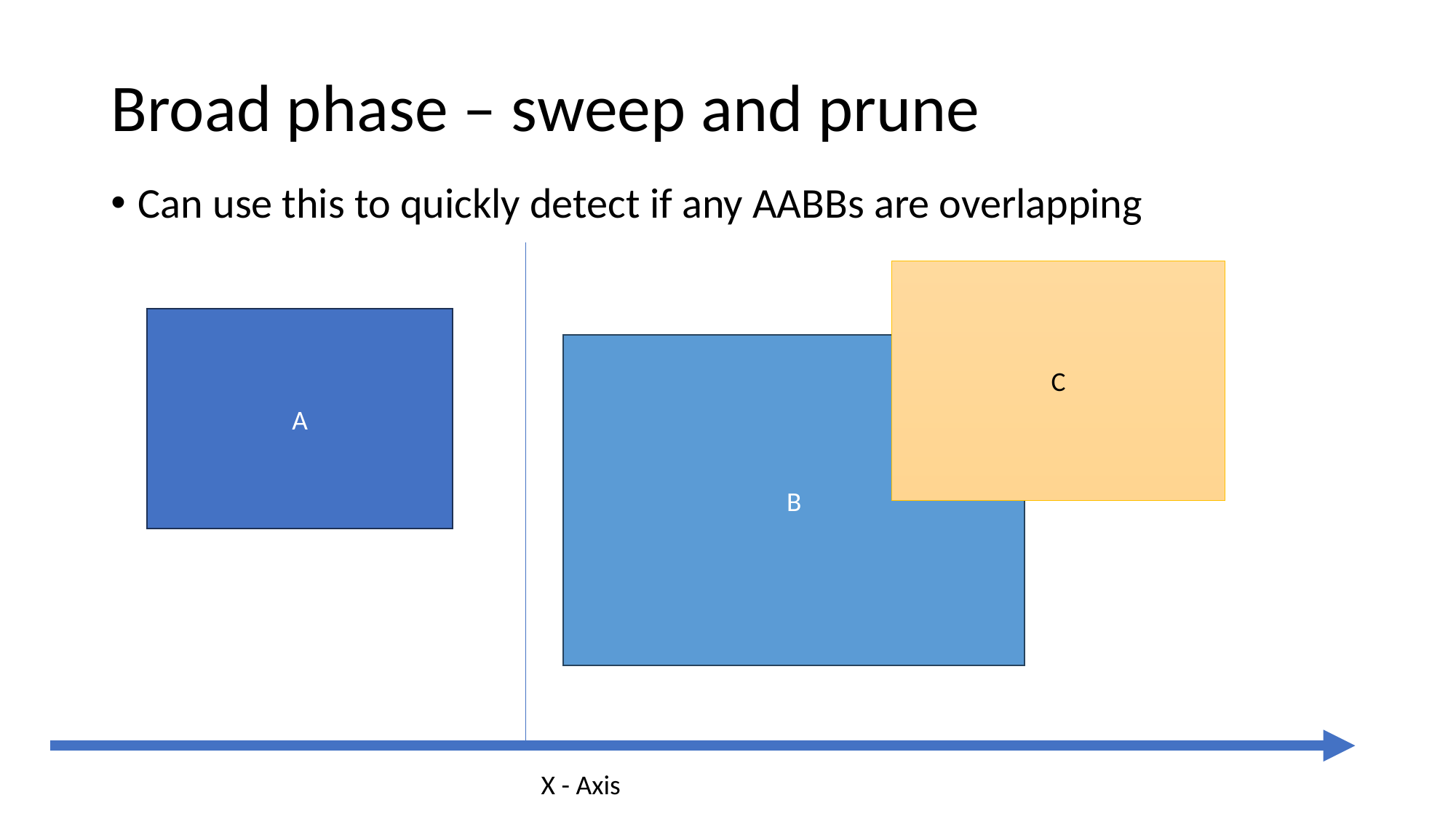

# Broad phase – sweep and prune
Can use this to quickly detect if any AABBs are overlapping
C
A
B
X - Axis